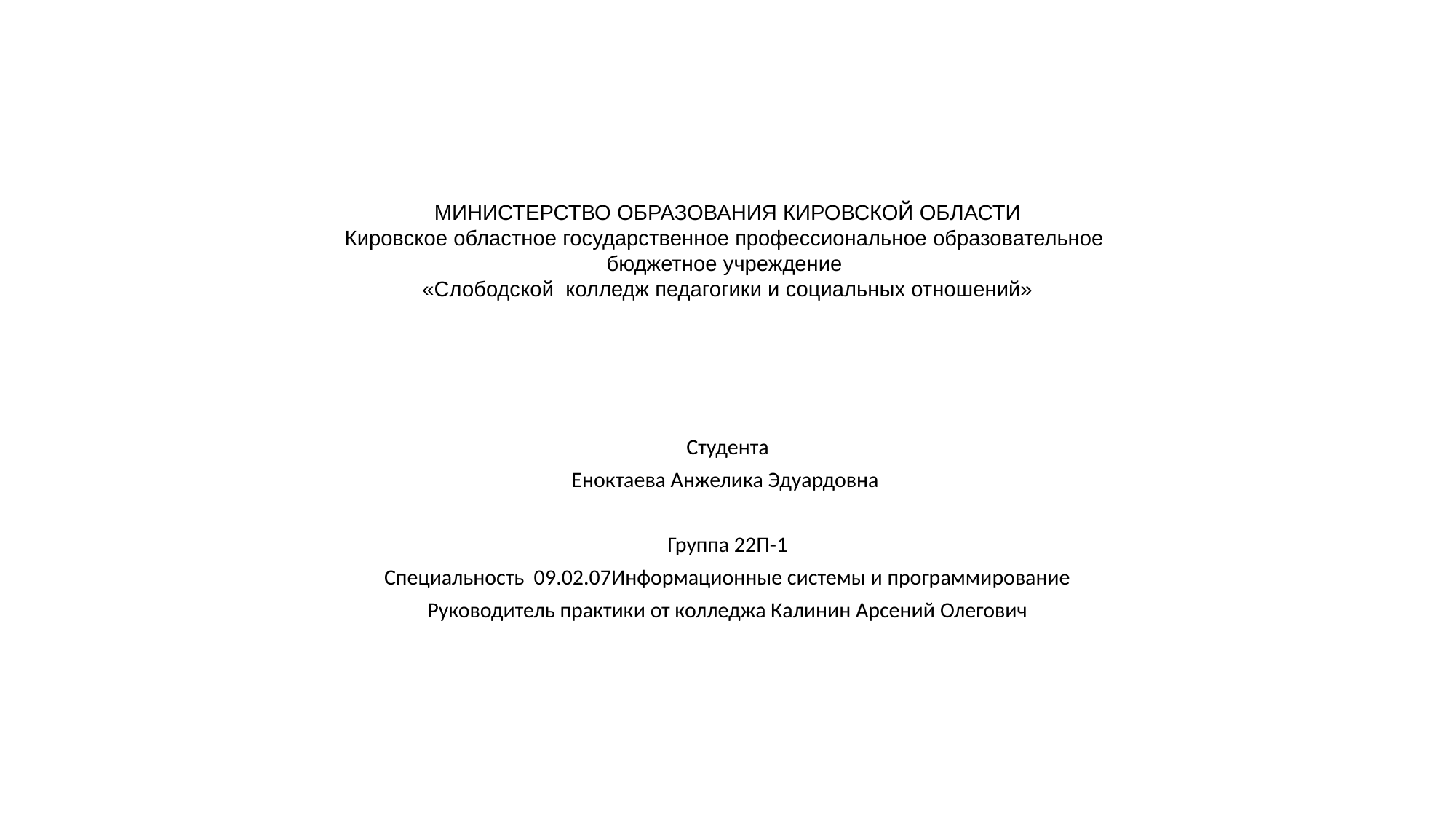

МИНИСТЕРСТВО ОБРАЗОВАНИЯ КИРОВСКОЙ ОБЛАСТИ
Кировское областное государственное профессиональное образовательное
 бюджетное учреждение
«Слободской  колледж педагогики и социальных отношений»
Студента
Еноктаева Анжелика Эдуардовна

Группа 22П-1
Специальность  09.02.07Информационные системы и программирование
Руководитель практики от колледжа Калинин Арсений Олегович